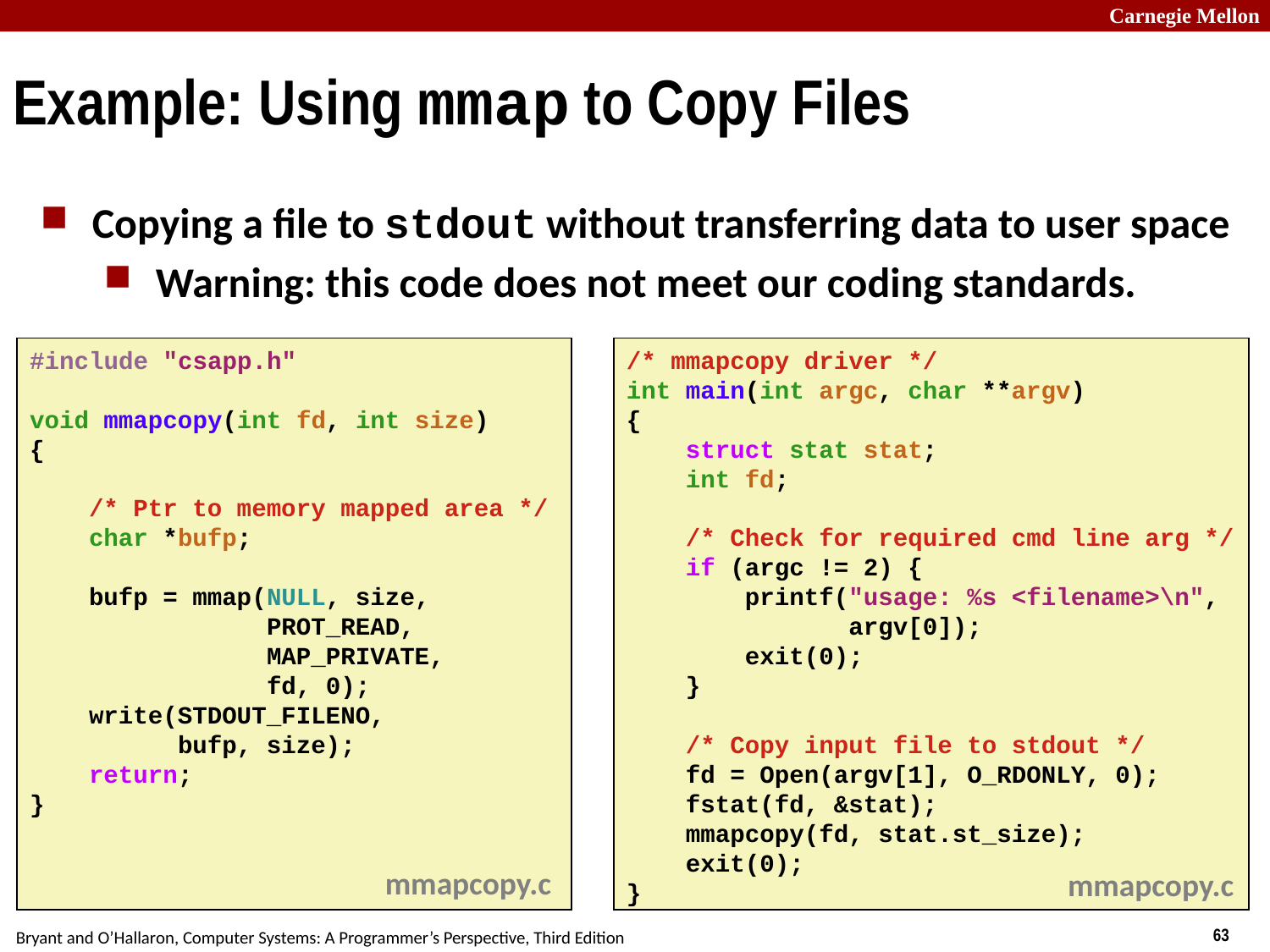

Example: Using mmap to Copy Files
Copying a file to stdout without transferring data to user space
Warning: this code does not meet our coding standards.

#include "csapp.h"

void mmapcopy(int fd, int size)
{

    /* Ptr to memory mapped area */
    char *bufp;

    bufp = mmap(NULL, size,
                PROT_READ,
                MAP_PRIVATE,
                fd, 0);
    write(STDOUT_FILENO,
          bufp, size);
    return;
}
/* mmapcopy driver */
int main(int argc, char **argv)
{
    struct stat stat;
    int fd;

    /* Check for required cmd line arg */
    if (argc != 2) {
        printf("usage: %s <filename>\n",
               argv[0]);
        exit(0);
    }

    /* Copy input file to stdout */
    fd = Open(argv[1], O_RDONLY, 0);
    fstat(fd, &stat);
    mmapcopy(fd, stat.st_size);
    exit(0);
}
mmapcopy.c
mmapcopy.c